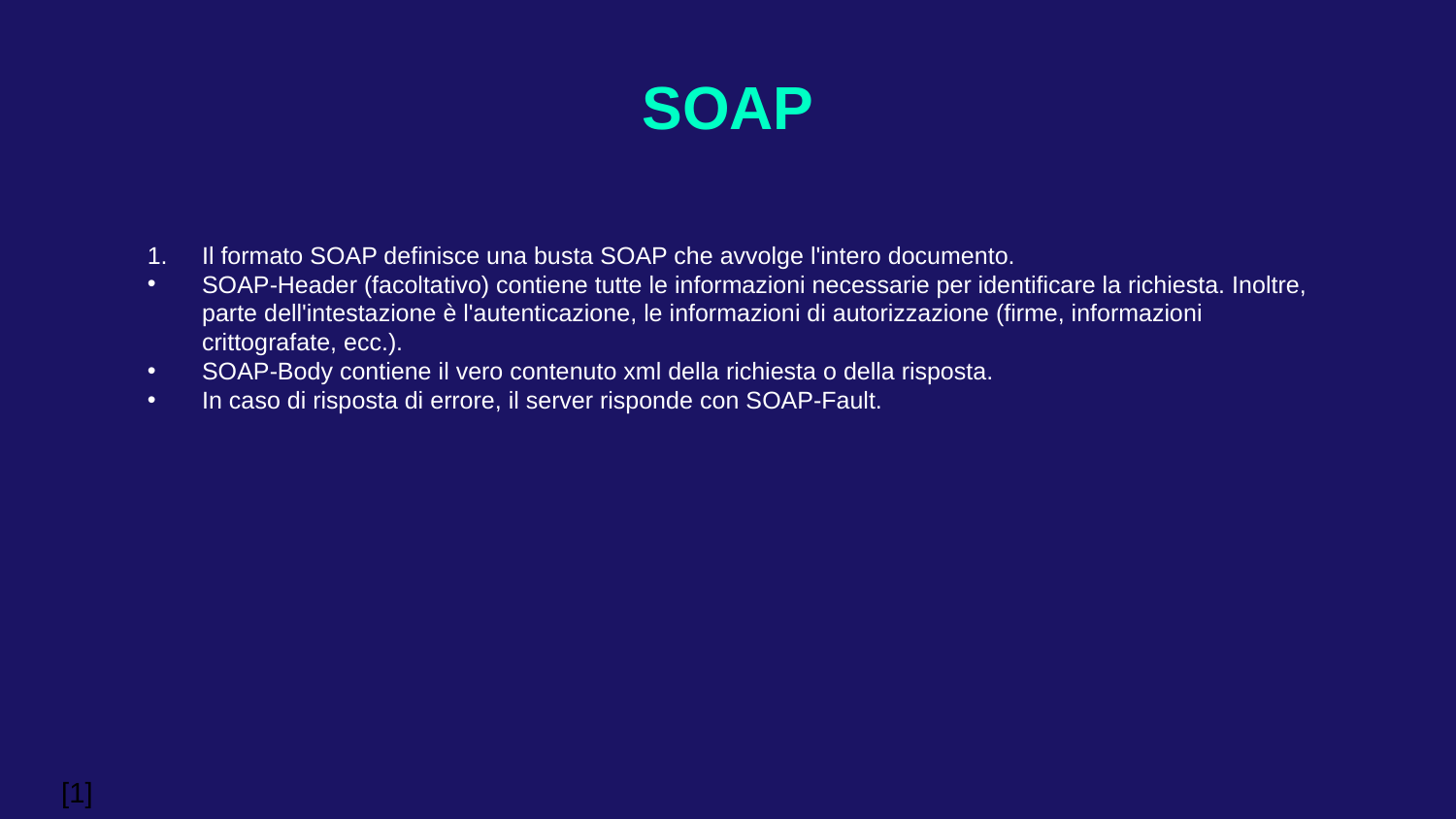

# SOAP
Il formato SOAP definisce una busta SOAP che avvolge l'intero documento.
SOAP-Header (facoltativo) contiene tutte le informazioni necessarie per identificare la richiesta. Inoltre, parte dell'intestazione è l'autenticazione, le informazioni di autorizzazione (firme, informazioni crittografate, ecc.).
SOAP-Body contiene il vero contenuto xml della richiesta o della risposta.
In caso di risposta di errore, il server risponde con SOAP-Fault.
[1]